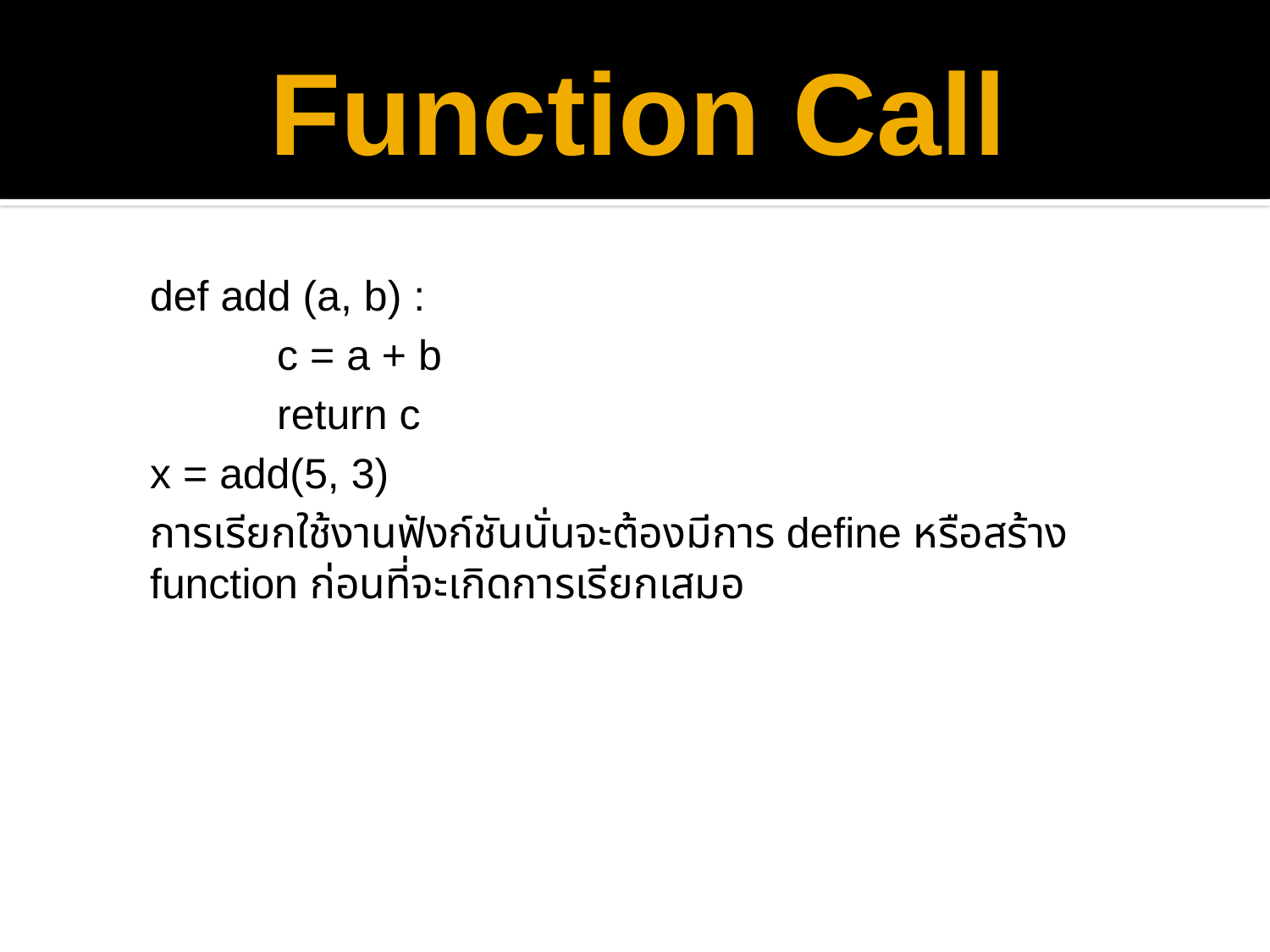

# Function Call
def add (a, b) :
	c = a + b
	return c
x = add(5, 3)
การเรียกใช้งานฟังก์ชันนั่นจะต้องมีการ define หรือสร้าง function ก่อนที่จะเกิดการเรียกเสมอ